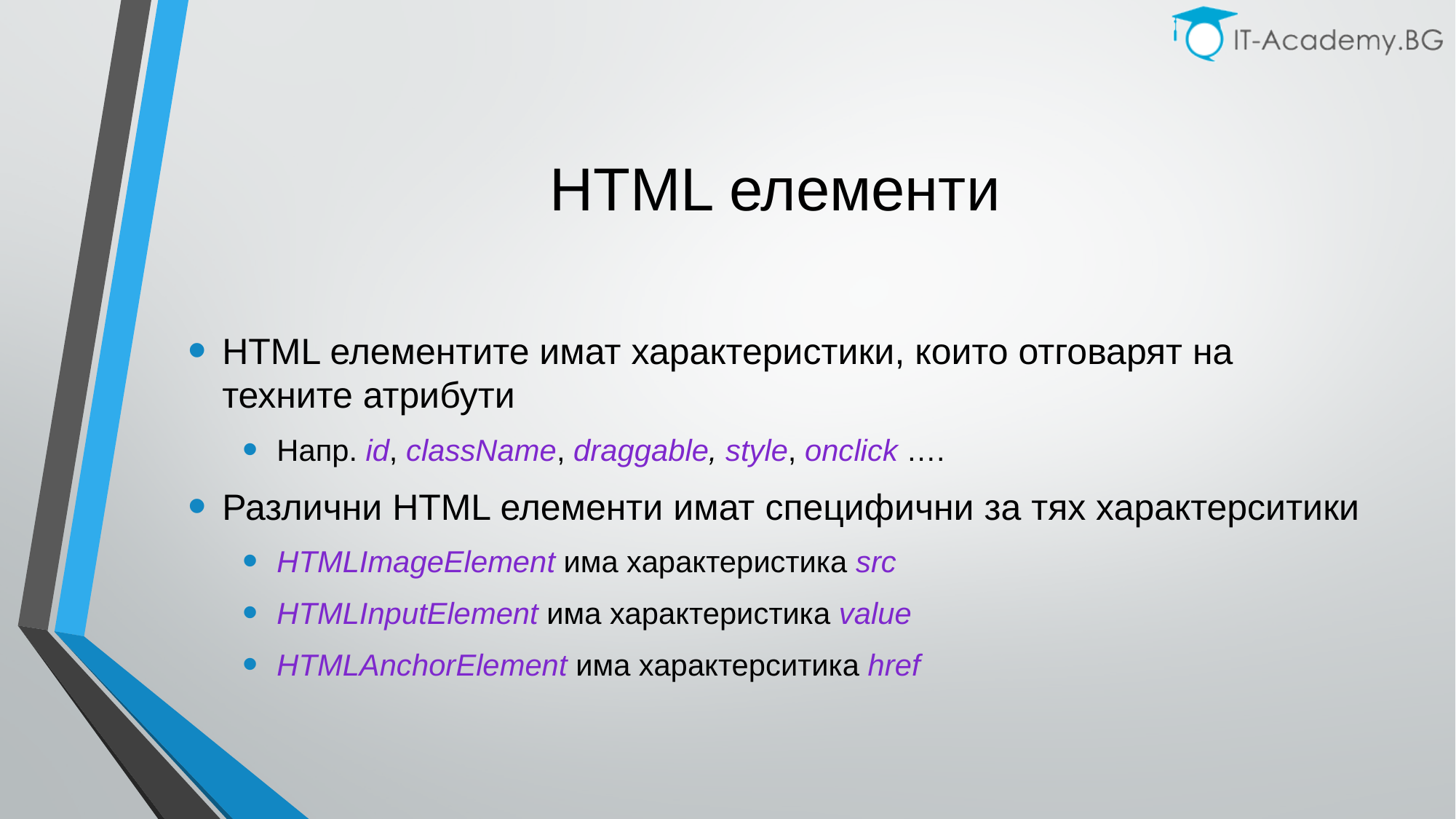

# HTML елементи
HTML елементите имат характеристики, които отговарят на техните атрибути
Напр. id, className, draggable, style, onclick ….
Различни HTML елементи имат специфични за тях характерситики
HTMLImageElement има характеристика src
HTMLInputElement има характеристика value
HTMLAnchorElement има характерситика href